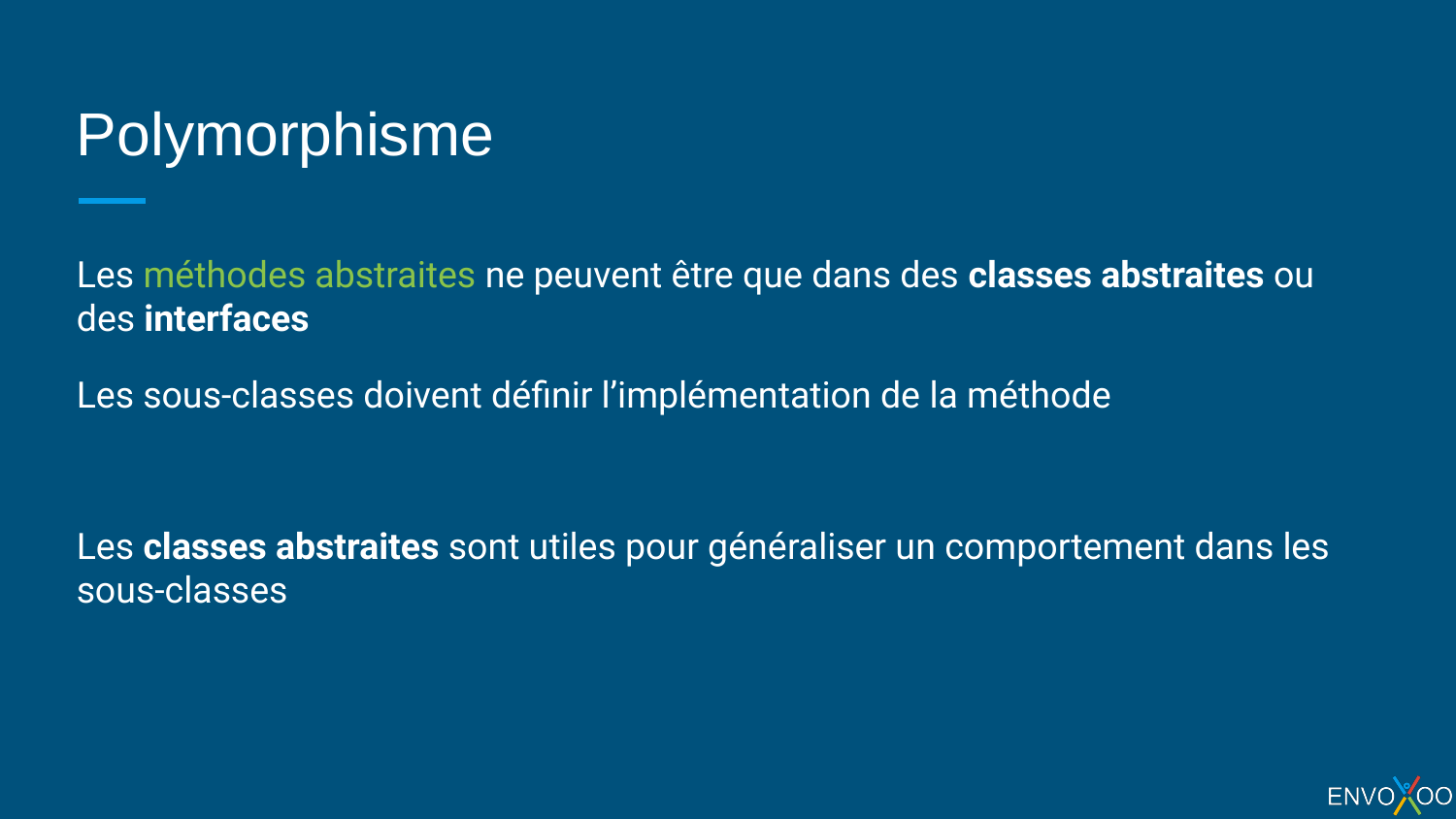

# Polymorphisme
Les méthodes abstraites ne peuvent être que dans des classes abstraites ou des interfaces
Les sous-classes doivent définir l’implémentation de la méthode

Les classes abstraites sont utiles pour généraliser un comportement dans les sous-classes